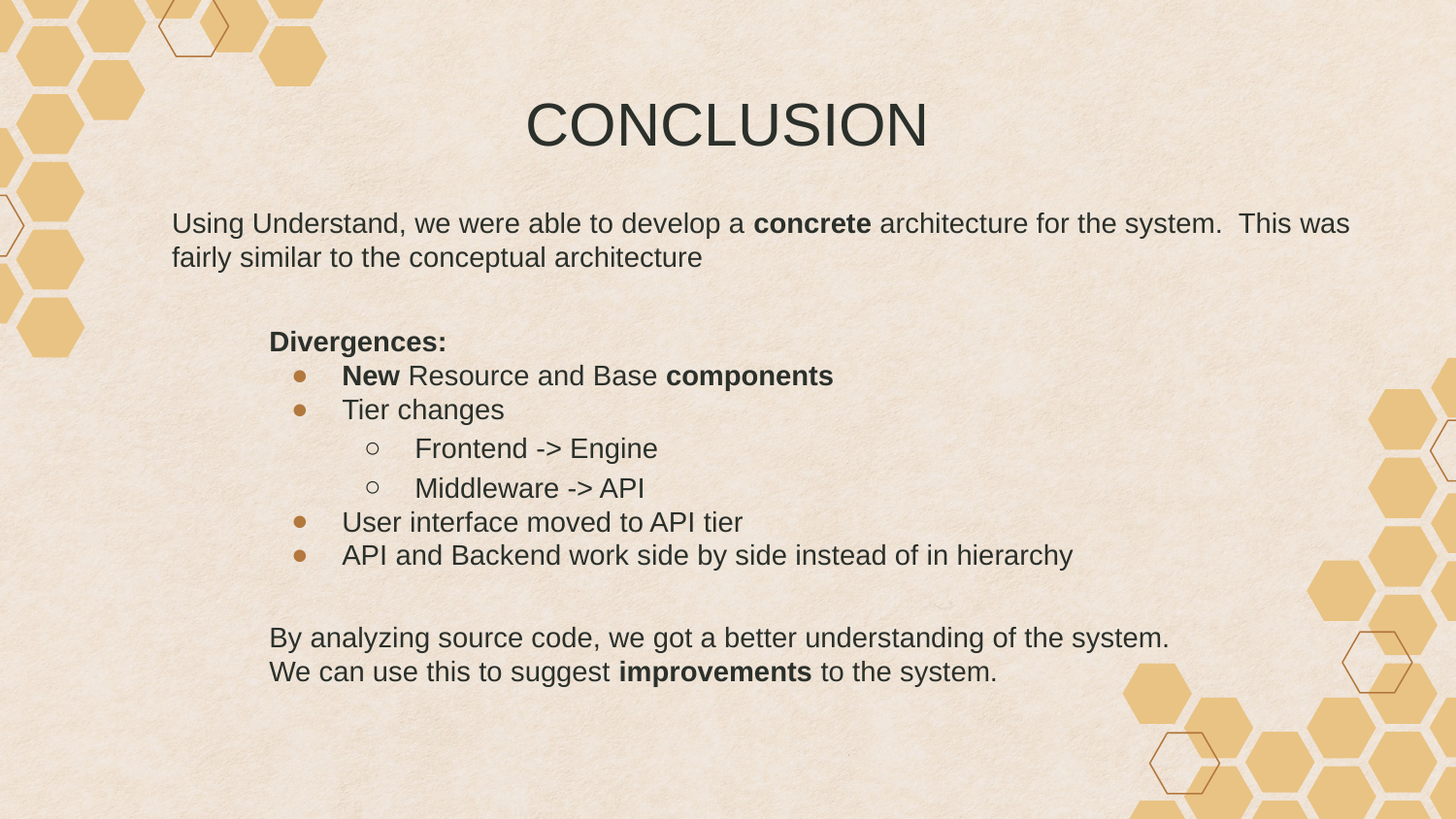

# CONCLUSION
Using Understand, we were able to develop a concrete architecture for the system.  This was fairly similar to the conceptual architecture
Divergences:
New Resource and Base components
Tier changes
Frontend -> Engine
Middleware -> API
User interface moved to API tier
API and Backend work side by side instead of in hierarchy
By analyzing source code, we got a better understanding of the system.
We can use this to suggest improvements to the system.